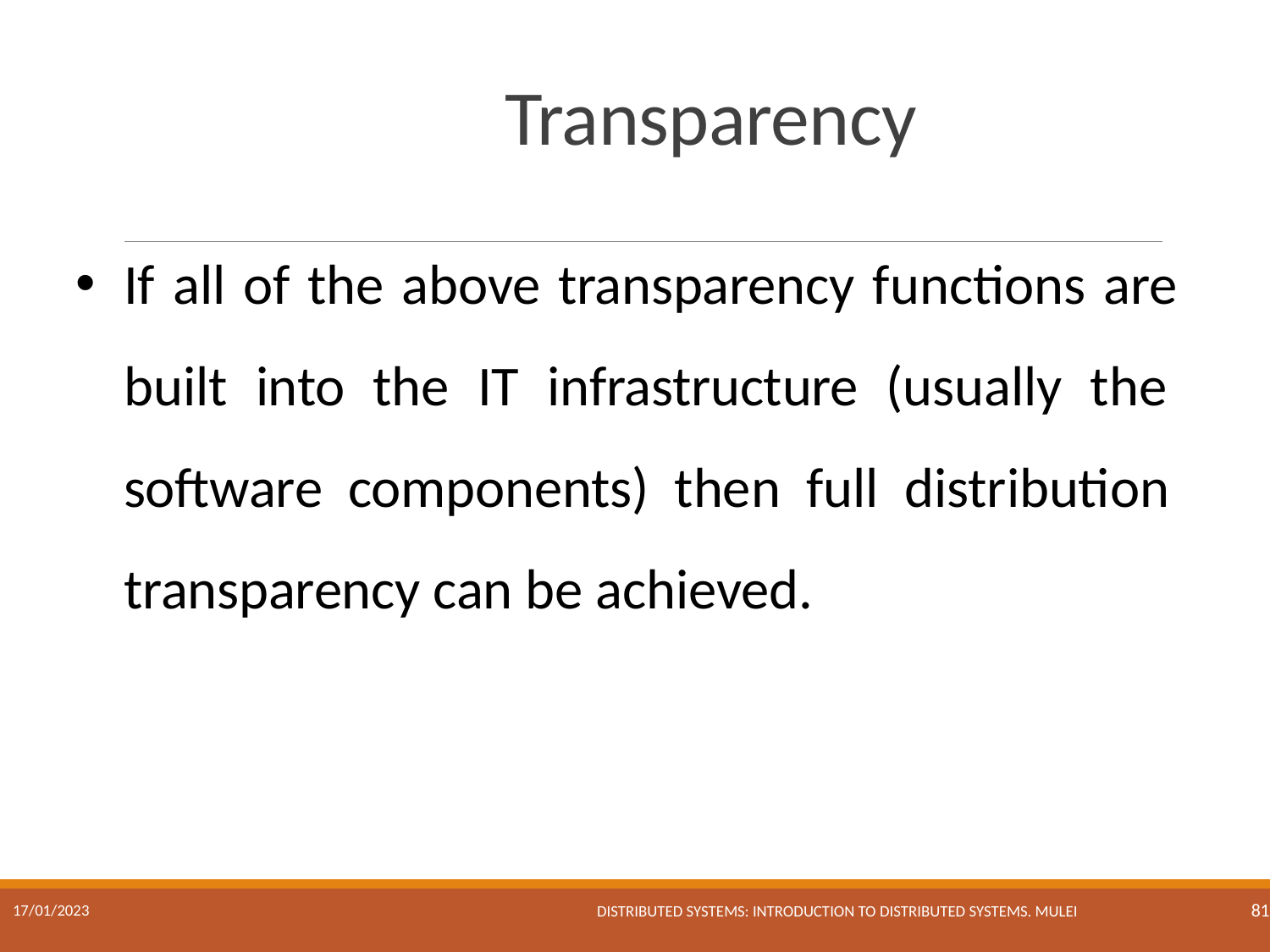

# Transparency
If all of the above transparency functions are  built into the IT infrastructure (usually the  software components) then full distribution  transparency can be achieved.
Distributed Systems: Introduction to Distributed Systems. Mulei
17/01/2023
81